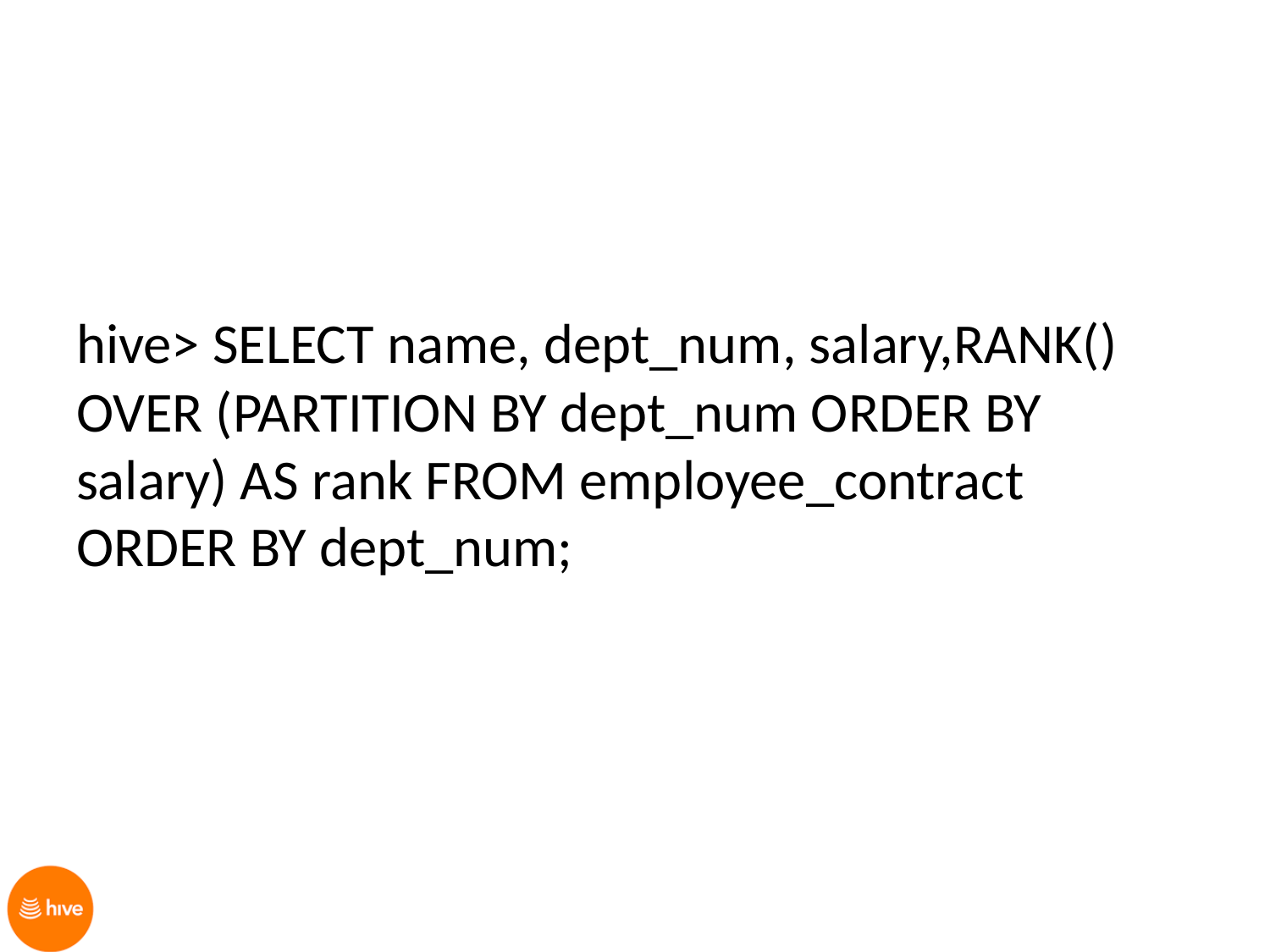

hive> SELECT name, dept_num, salary,RANK() OVER (PARTITION BY dept_num ORDER BY salary) AS rank FROM employee_contract ORDER BY dept_num;